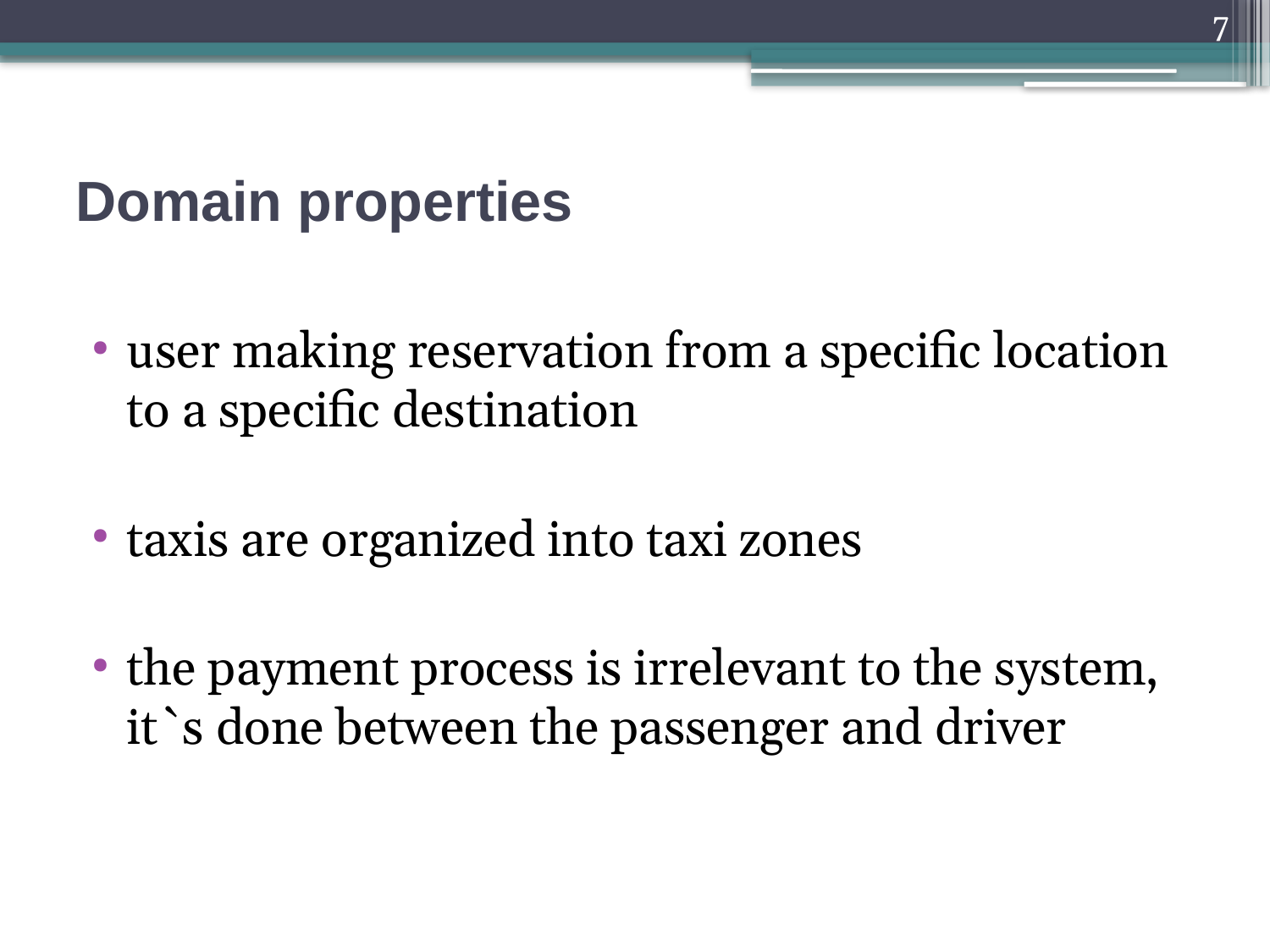

7
# Domain properties
user making reservation from a specific location to a specific destination

taxis are organized into taxi zones

the payment process is irrelevant to the system, it`s done between the passenger and driver